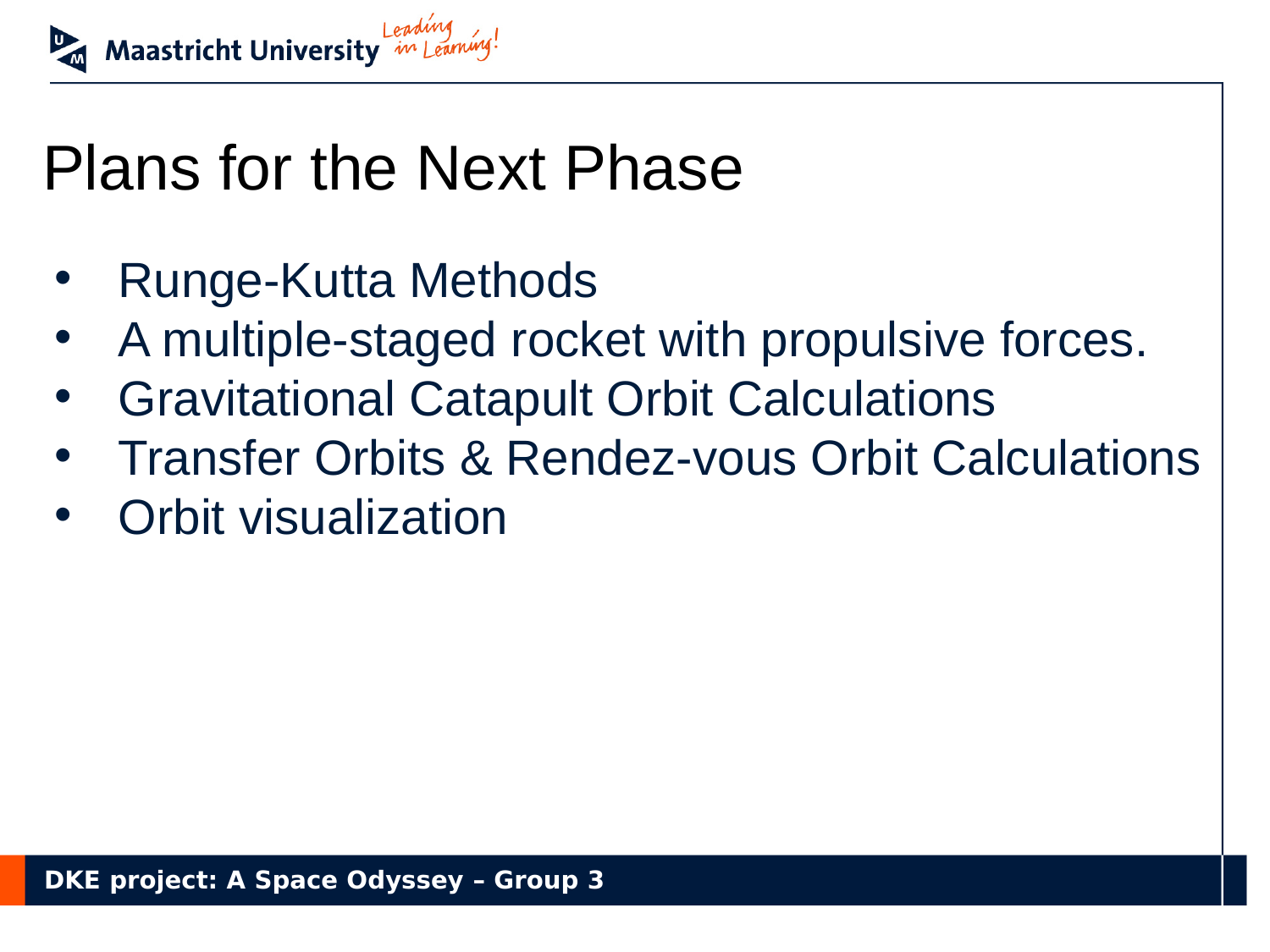

Plans for the Next Phase
Runge-Kutta Methods
A multiple-staged rocket with propulsive forces.
Gravitational Catapult Orbit Calculations
Transfer Orbits & Rendez-vous Orbit Calculations
Orbit visualization